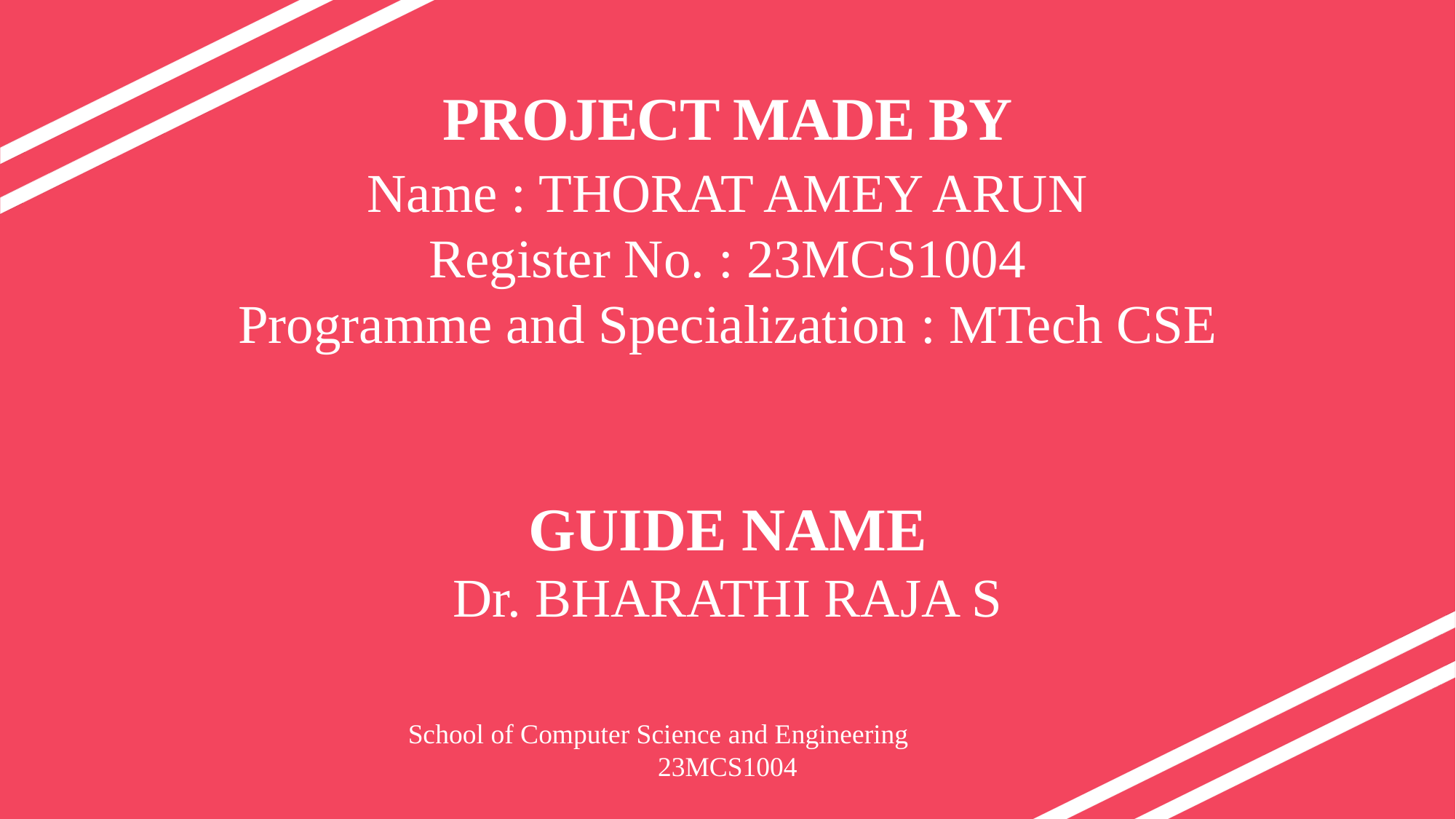

# PROJECT MADE BY
Name : THORAT AMEY ARUN
Register No. : 23MCS1004
Programme and Specialization : MTech CSE
GUIDE NAME
Dr. BHARATHI RAJA S
School of Computer Science and Engineering                     23MCS1004